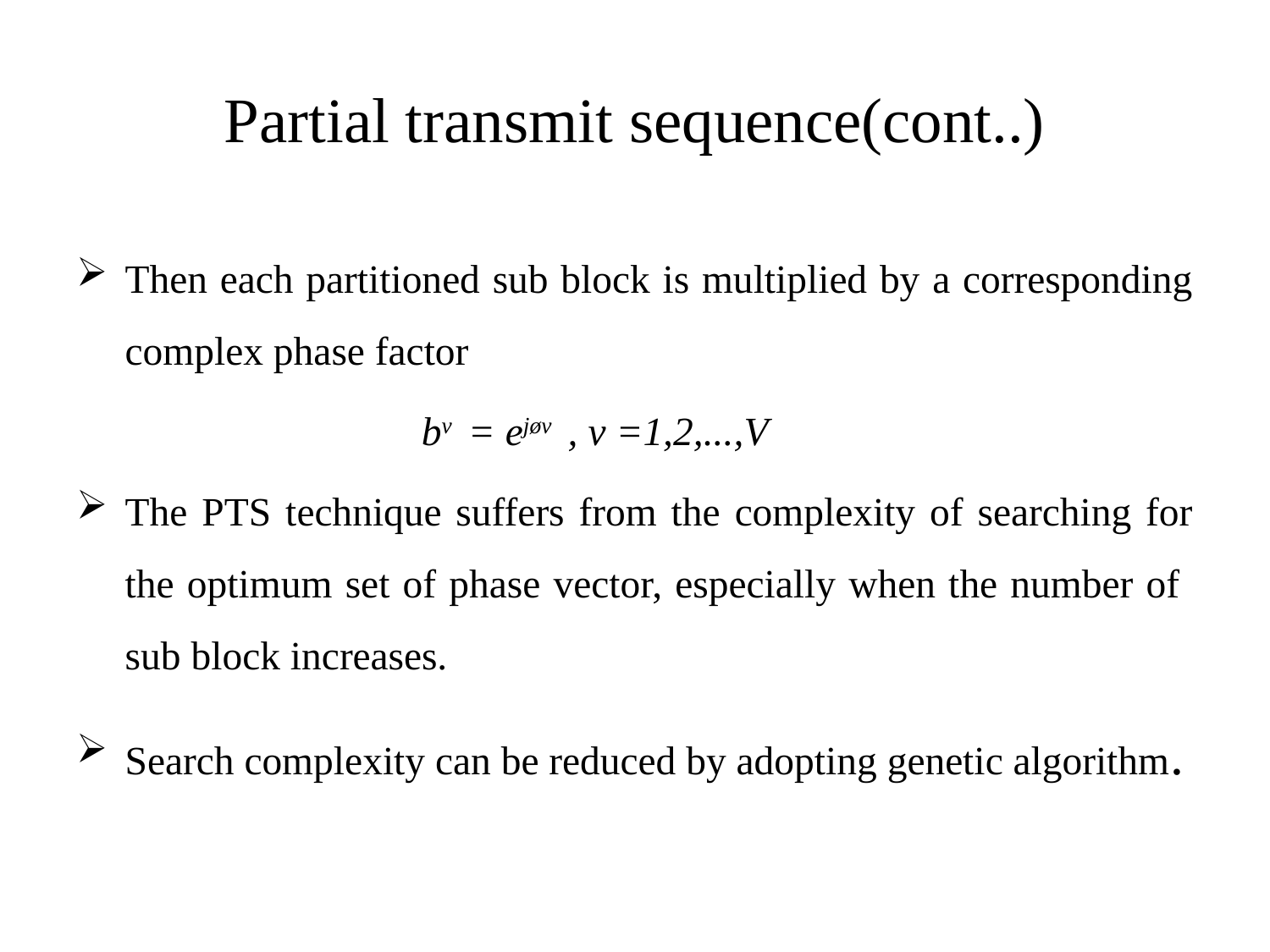

# Partial transmit sequence(cont..)
Then each partitioned sub block is multiplied by a corresponding complex phase factor
                                  bv  = ejøv  , v =1,2,...,V
The PTS technique suffers from the complexity of searching for the optimum set of phase vector, especially when the number of  sub block increases.
Search complexity can be reduced by adopting genetic algorithm.